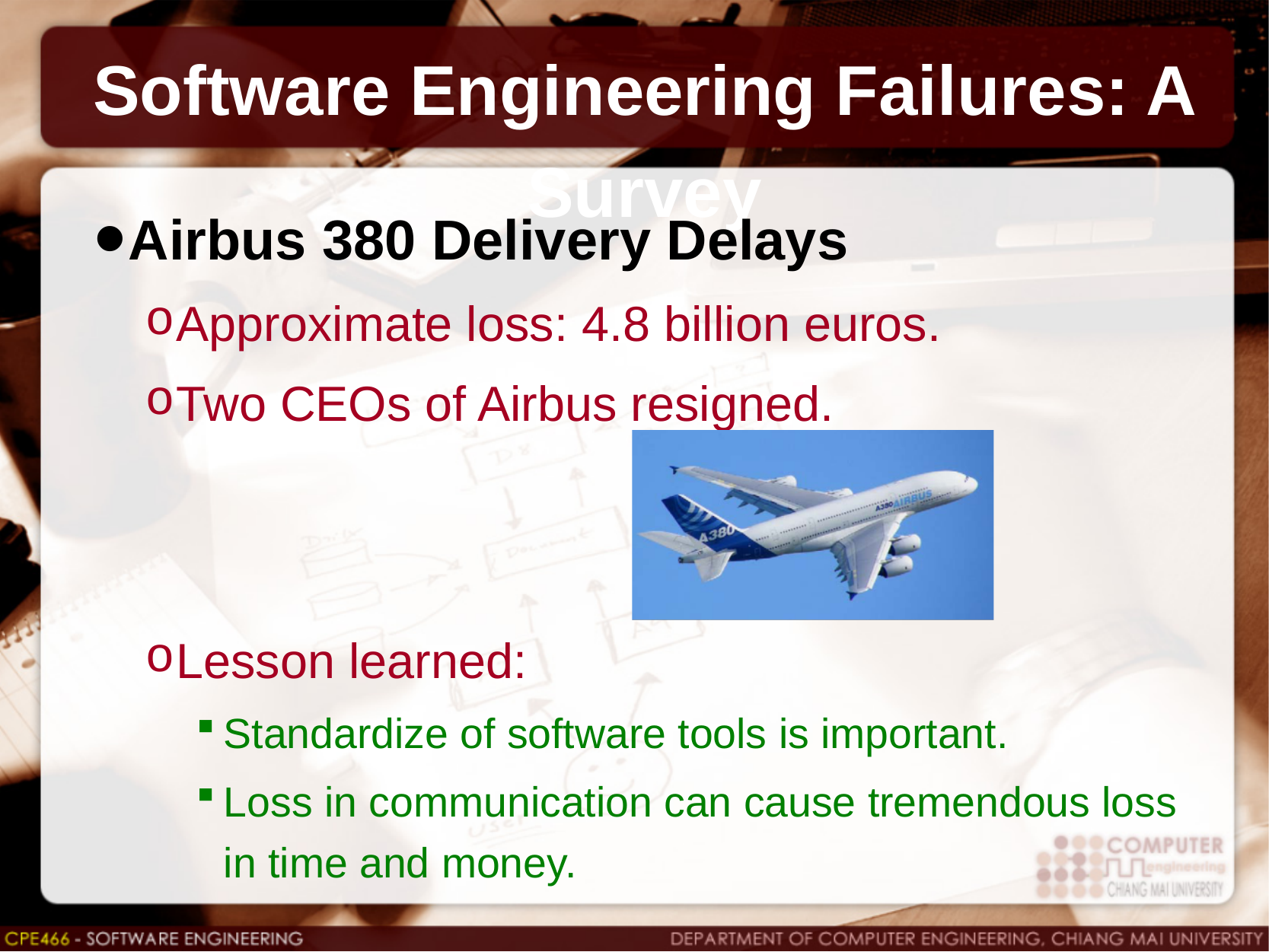

# Software Engineering Failures: A Survey
Airbus 380 Delivery Delays
Approximate loss: 4.8 billion euros.
Two CEOs of Airbus resigned.

Lesson learned:
Standardize of software tools is important.
Loss in communication can cause tremendous loss in time and money.